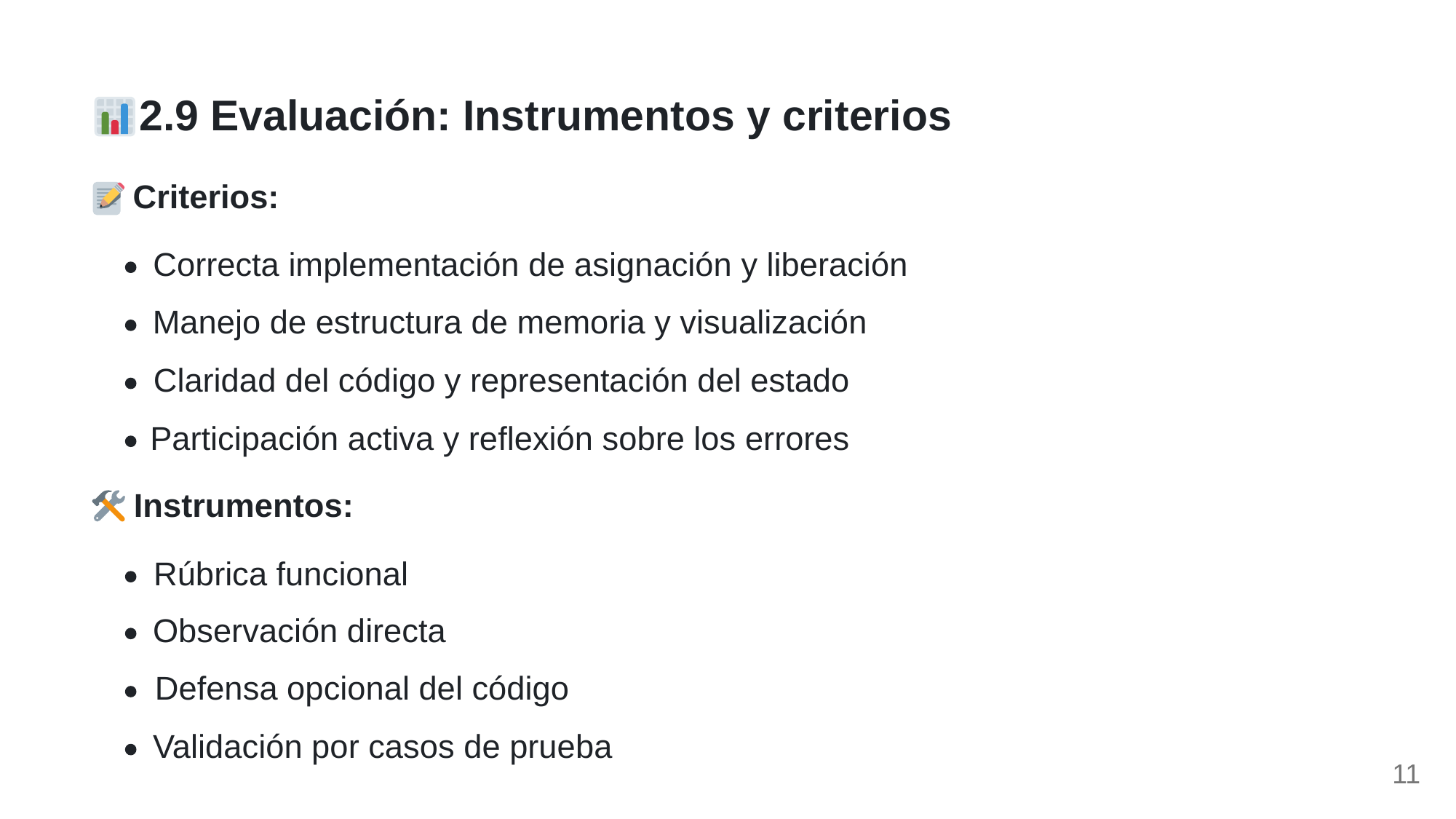

2.9 Evaluación: Instrumentos y criterios

 Criterios:

Correcta implementación de asignación y liberación

Manejo de estructura de memoria y visualización

Claridad del código y representación del estado

Participación activa y reflexión sobre los errores

 Instrumentos:

Rúbrica funcional

Observación directa

Defensa opcional del código

Validación por casos de prueba

11